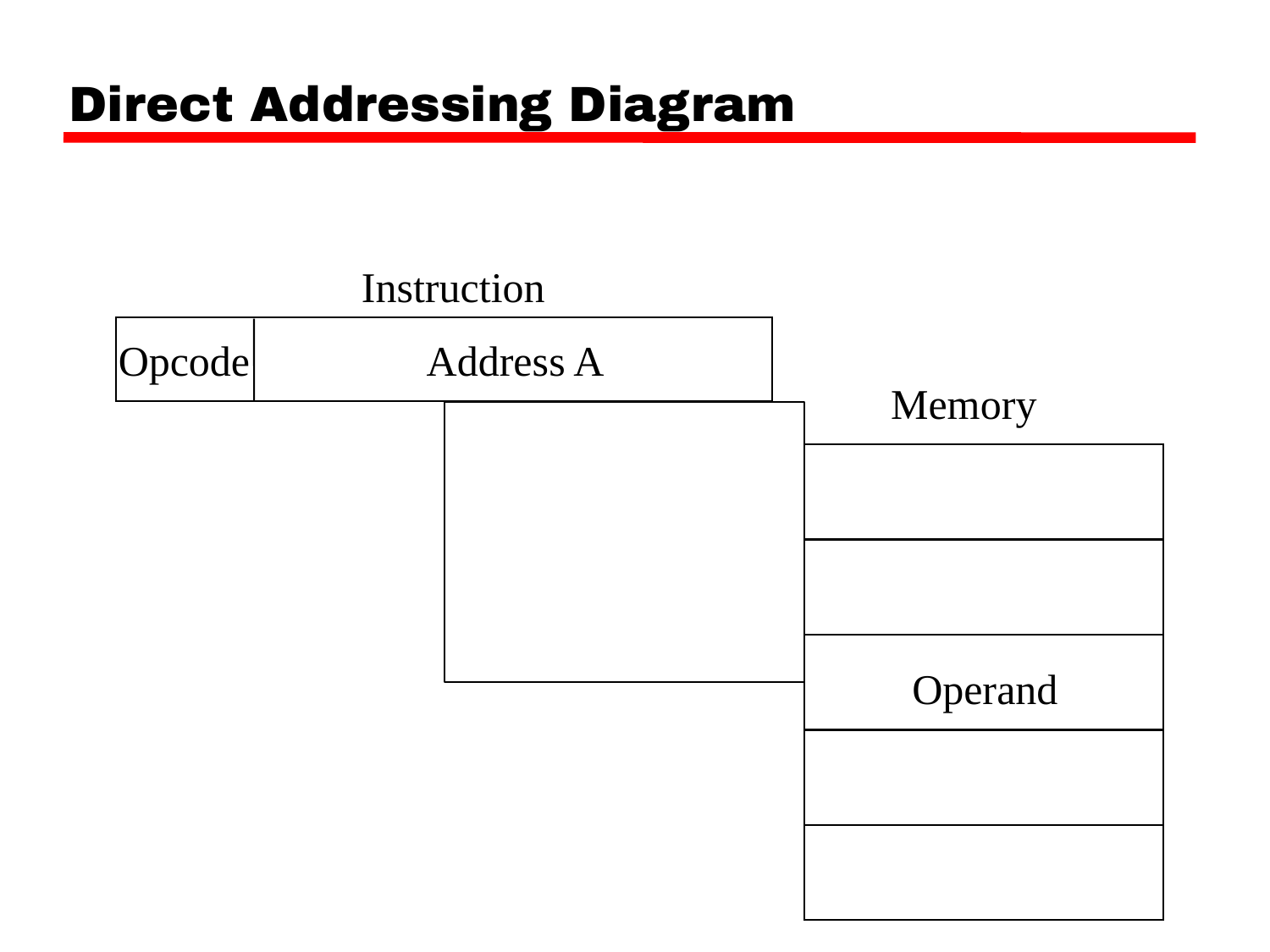

Direct Addressing Diagram
Instruction

Opcode
Address A
Memory

Operand